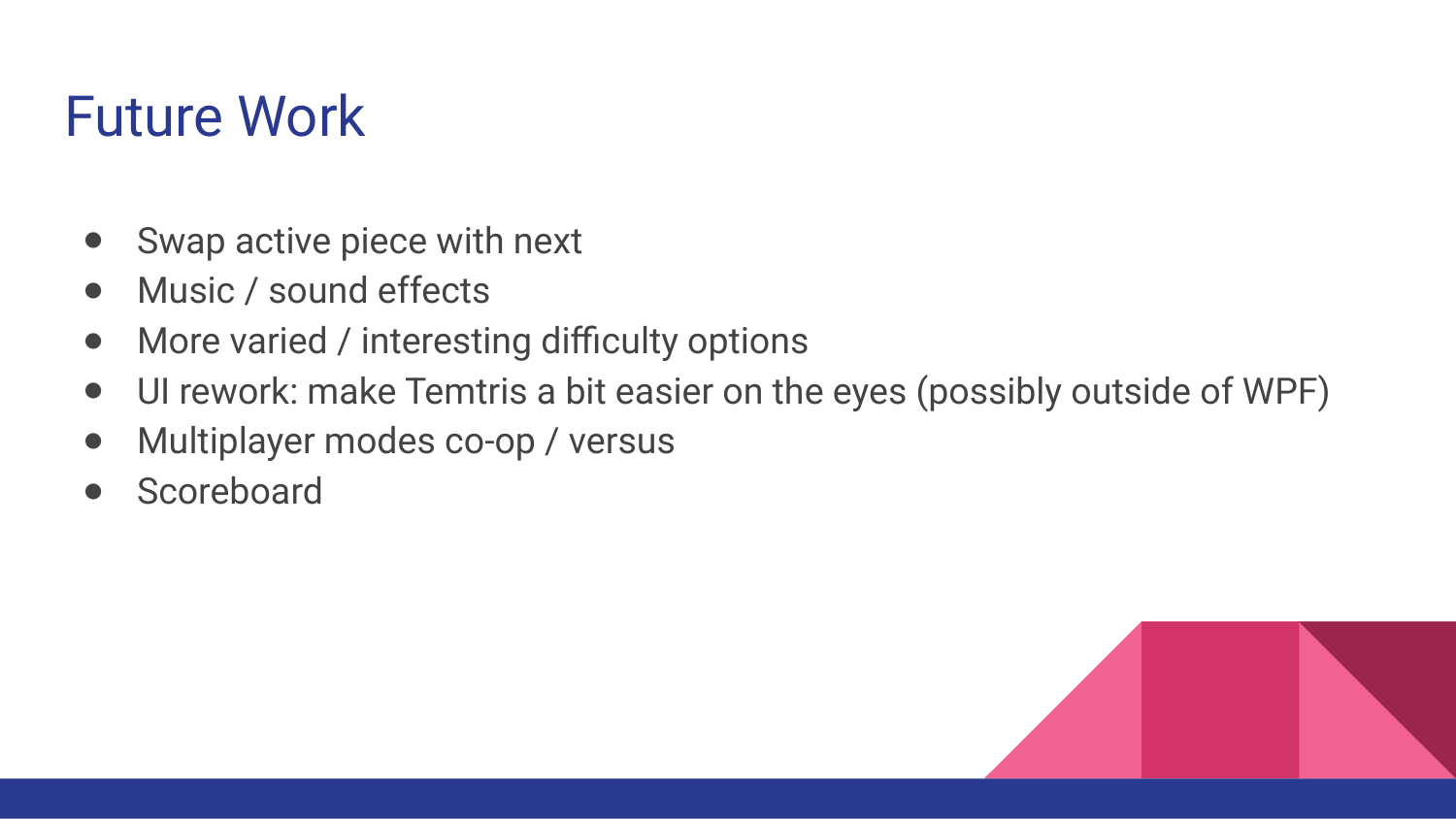

# Future Work
Swap active piece with next
Music / sound effects
More varied / interesting difficulty options
UI rework: make Temtris a bit easier on the eyes (possibly outside of WPF)
Multiplayer modes co-op / versus
Scoreboard